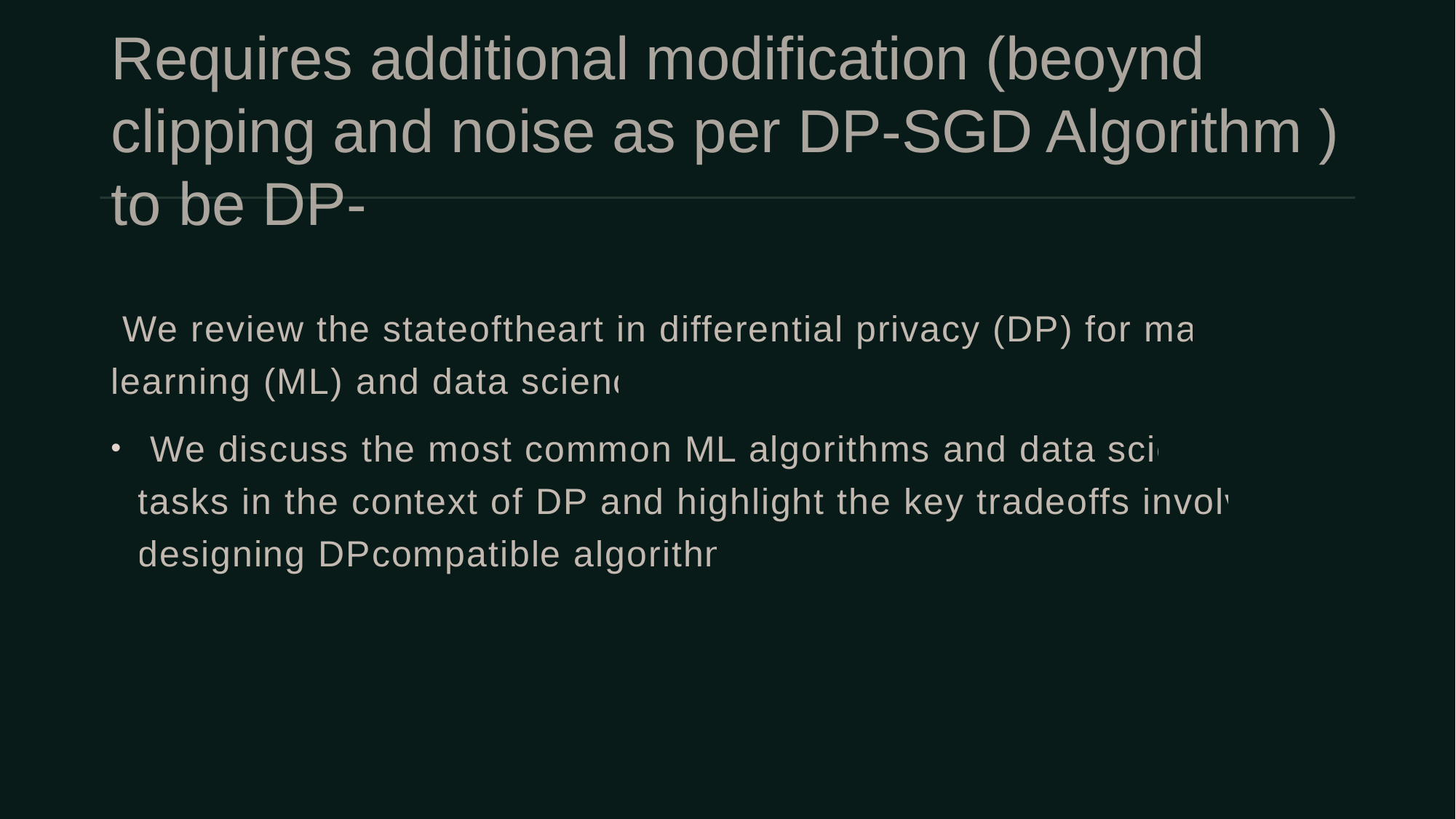

# Requires additional modification (beoynd clipping and noise as per DP-SGD Algorithm ) to be DP-
 We review the stateoftheart in differential privacy (DP) for machine learning (ML) and data science.
 We discuss the most common ML algorithms and data science tasks in the context of DP and highlight the key tradeoffs involved in designing DPcompatible algorithms.